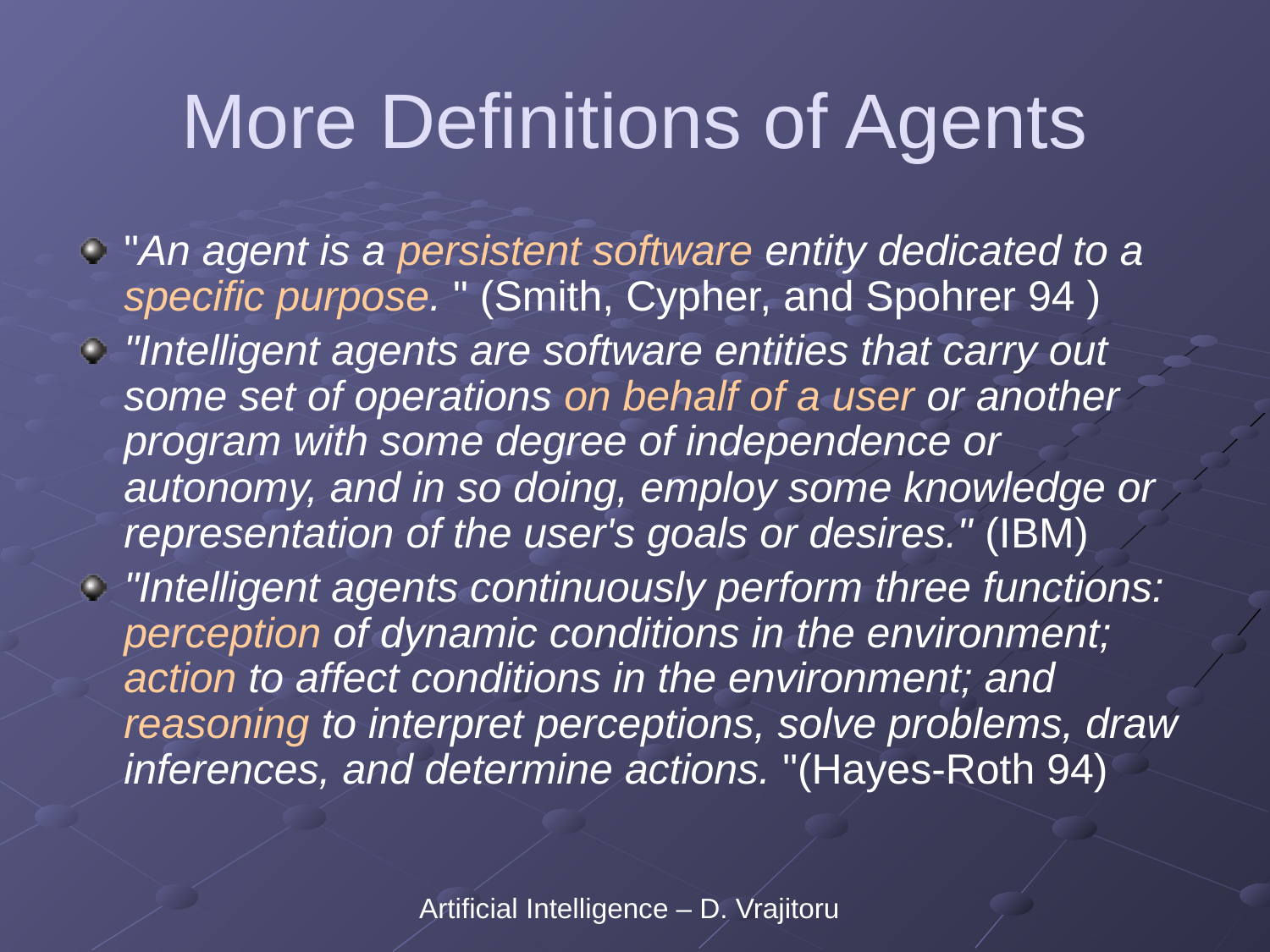

# More Definitions of Agents
"An agent is a persistent software entity dedicated to a specific purpose. " (Smith, Cypher, and Spohrer 94 )
"Intelligent agents are software entities that carry out some set of operations on behalf of a user or another program with some degree of independence or autonomy, and in so doing, employ some knowledge or representation of the user's goals or desires." (IBM)
"Intelligent agents continuously perform three functions: perception of dynamic conditions in the environment; action to affect conditions in the environment; and reasoning to interpret perceptions, solve problems, draw inferences, and determine actions. "(Hayes-Roth 94)
Artificial Intelligence – D. Vrajitoru